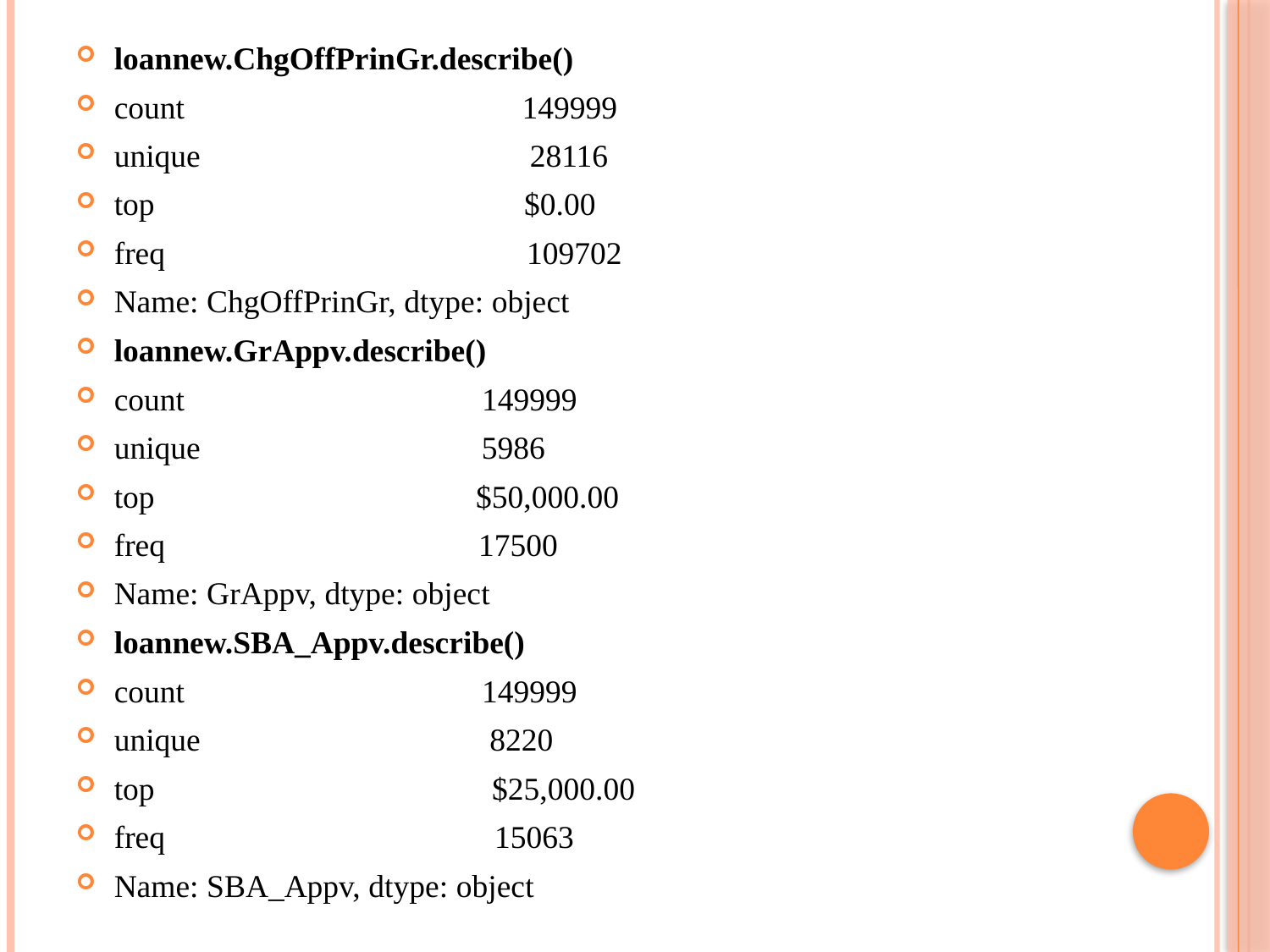

loannew.ChgOffPrinGr.describe()
count                                          149999
unique                                         28116
top                                              $0.00
freq                                             109702
Name: ChgOffPrinGr, dtype: object
loannew.GrAppv.describe()
count                                     149999
unique                                   5986
top                                        $50,000.00
freq                                       17500
Name: GrAppv, dtype: object
loannew.SBA_Appv.describe()
count                                     149999
unique                                    8220
top                                          $25,000.00
freq                                         15063
Name: SBA_Appv, dtype: object